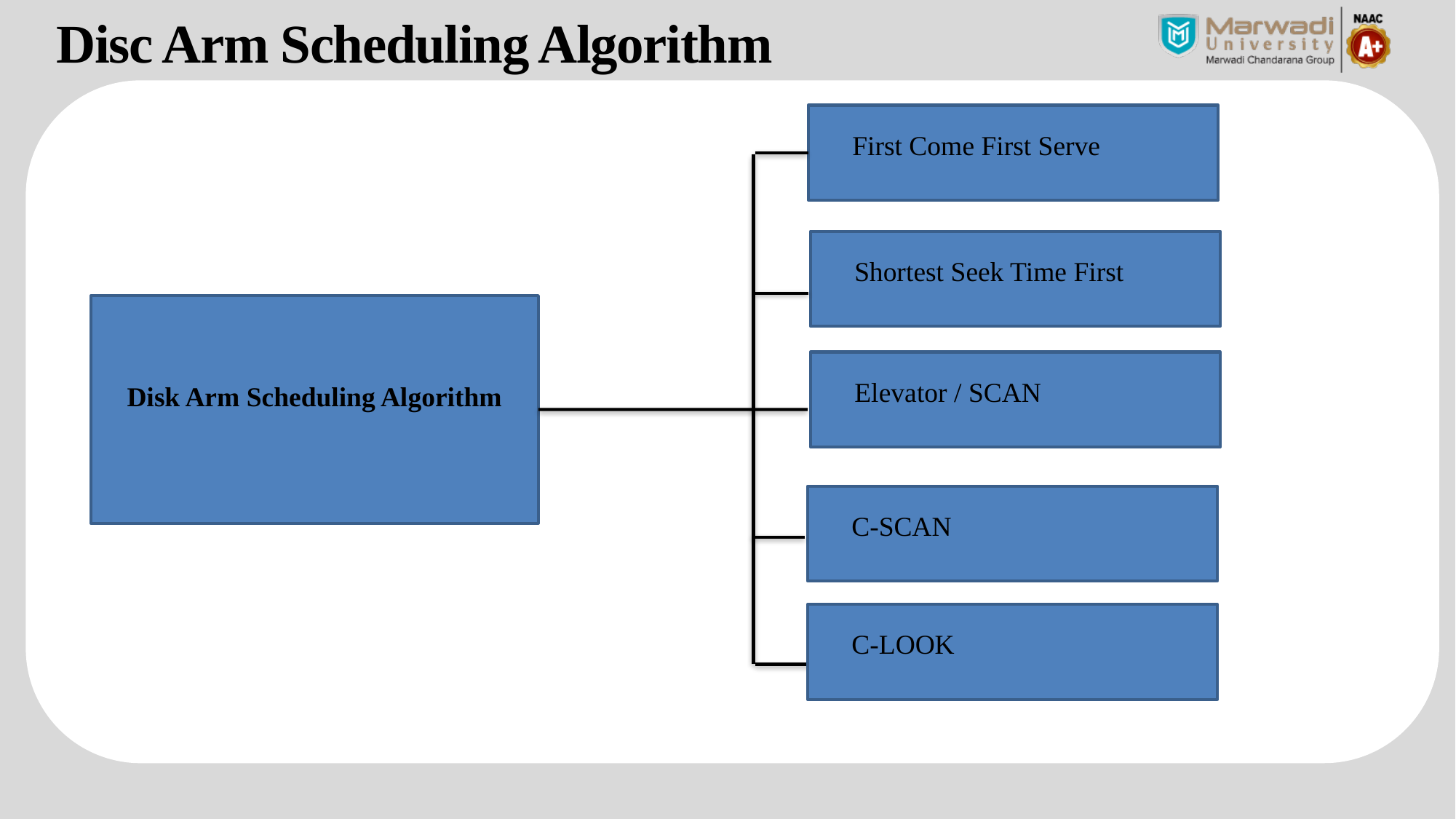

Disc Arm Scheduling Algorithm

First Come First Serve

Shortest Seek Time First

Elevator / SCAN
Disk Arm Scheduling Algorithm

C-SCAN

C-LOOK